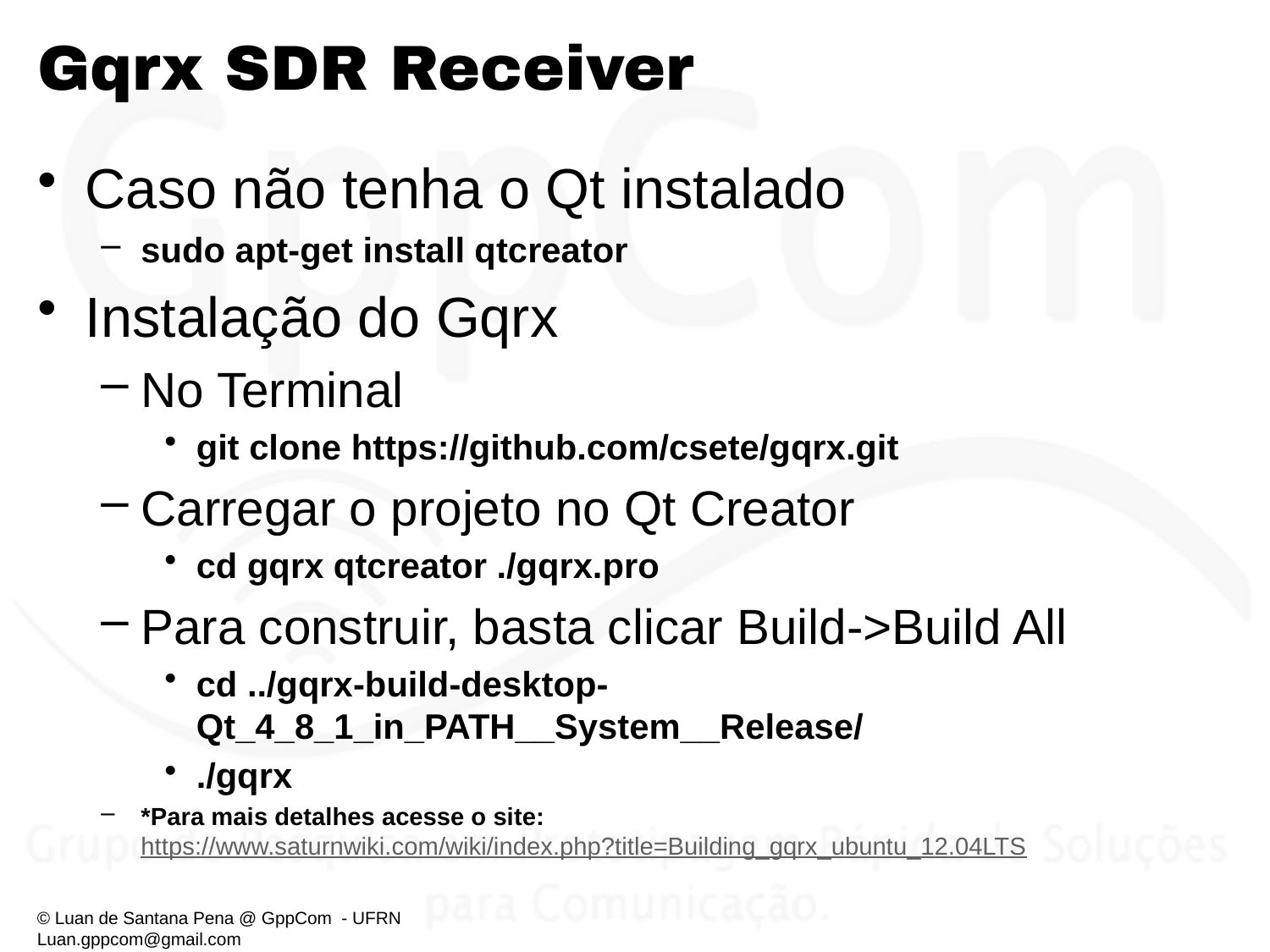

# Gqrx SDR Receiver
Caso não tenha o Qt instalado
sudo apt-get install qtcreator
Instalação do Gqrx
No Terminal
git clone https://github.com/csete/gqrx.git
Carregar o projeto no Qt Creator
cd gqrx qtcreator ./gqrx.pro
Para construir, basta clicar Build->Build All
cd ../gqrx-build-desktop-Qt_4_8_1_in_PATH__System__Release/
./gqrx
*Para mais detalhes acesse o site: https://www.saturnwiki.com/wiki/index.php?title=Building_gqrx_ubuntu_12.04LTS